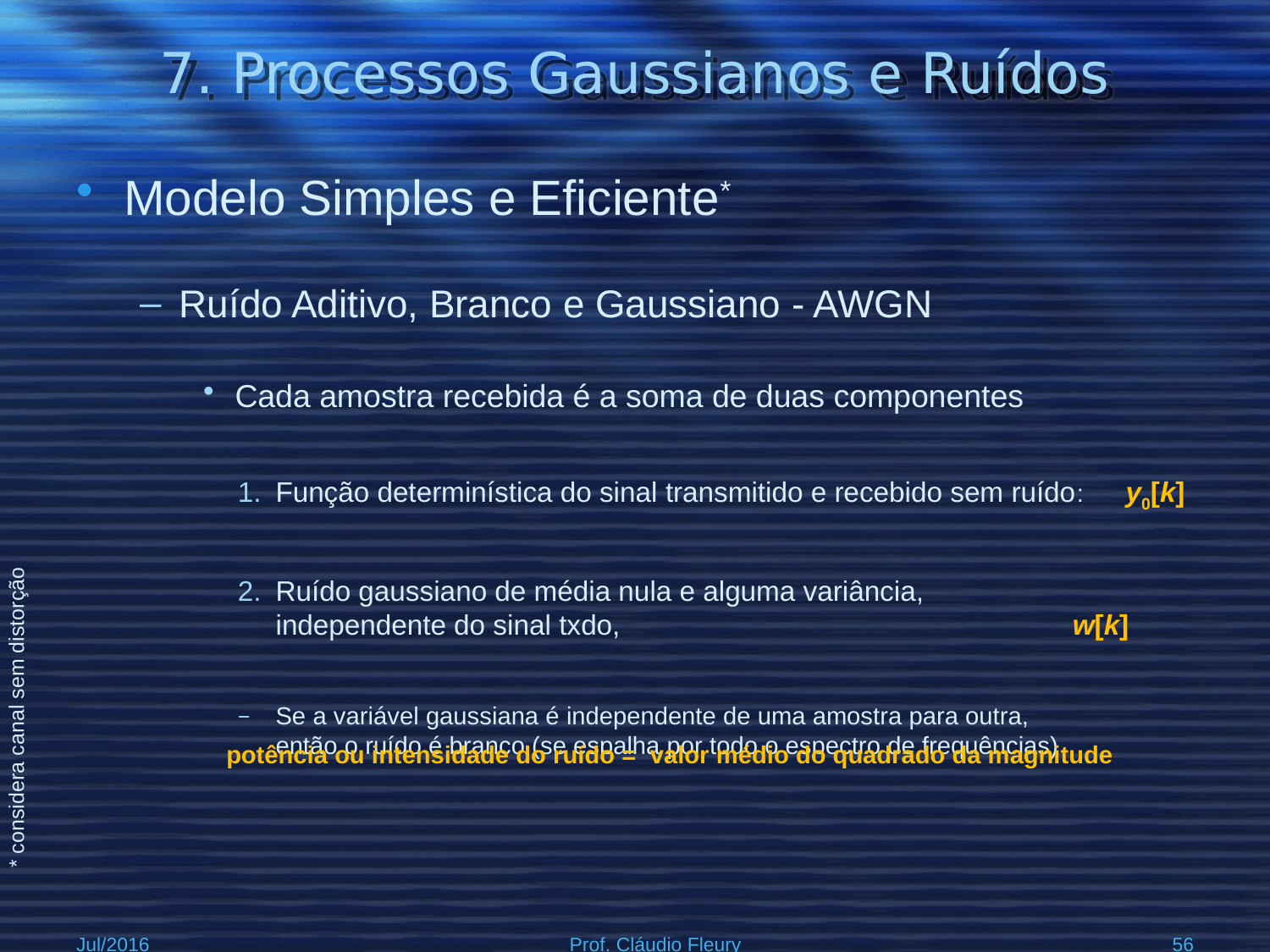

# 7. Processos Gaussianos e Ruídos
Modelo Simples e Eficiente*

Ruído Aditivo, Branco e Gaussiano - AWGN

Cada amostra recebida é a soma de duas componentes

Função determinística do sinal transmitido e recebido sem ruído:      y0[k]

Ruído gaussiano de média nula e alguma variância,
independente do sinal txdo, 				     w[k]

Se a variável gaussiana é independente de uma amostra para outra,
então o ruído é branco (se espalha por todo o espectro de frequências)
* considera canal sem distorção
potência ou intensidade do ruído =  valor médio do quadrado da magnitude
Jul/2016
Prof. Cláudio Fleury
56